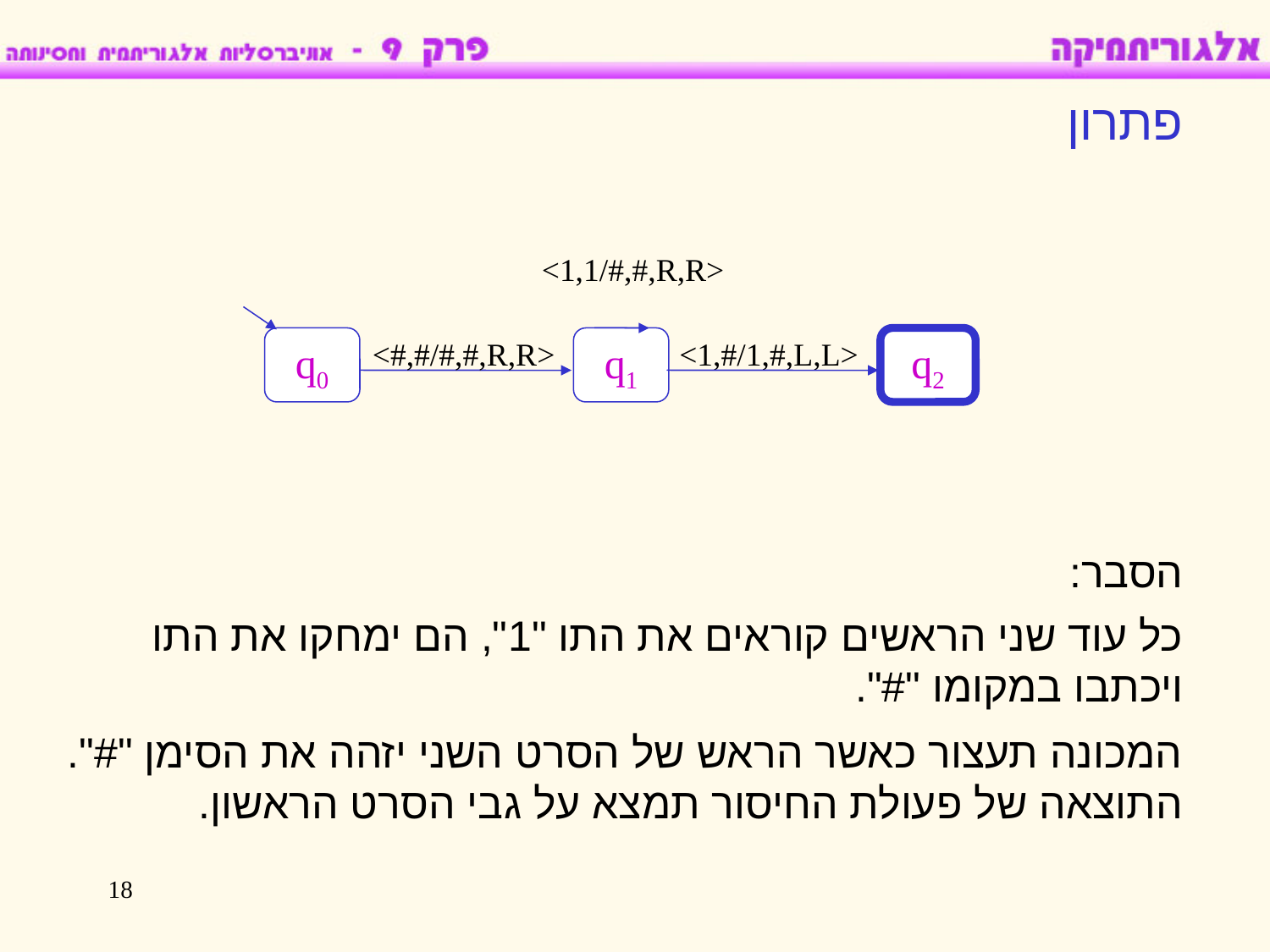

פתרון
<1,1/#,#,R,R>

q0
<#,#/#,#,R,R>
q1

<1,#/1,#,L,L>
q2

הסבר:
כל עוד שני הראשים קוראים את התו "1", הם ימחקו את התו ויכתבו במקומו "#".
המכונה תעצור כאשר הראש של הסרט השני יזהה את הסימן "#". התוצאה של פעולת החיסור תמצא על גבי הסרט הראשון.
18